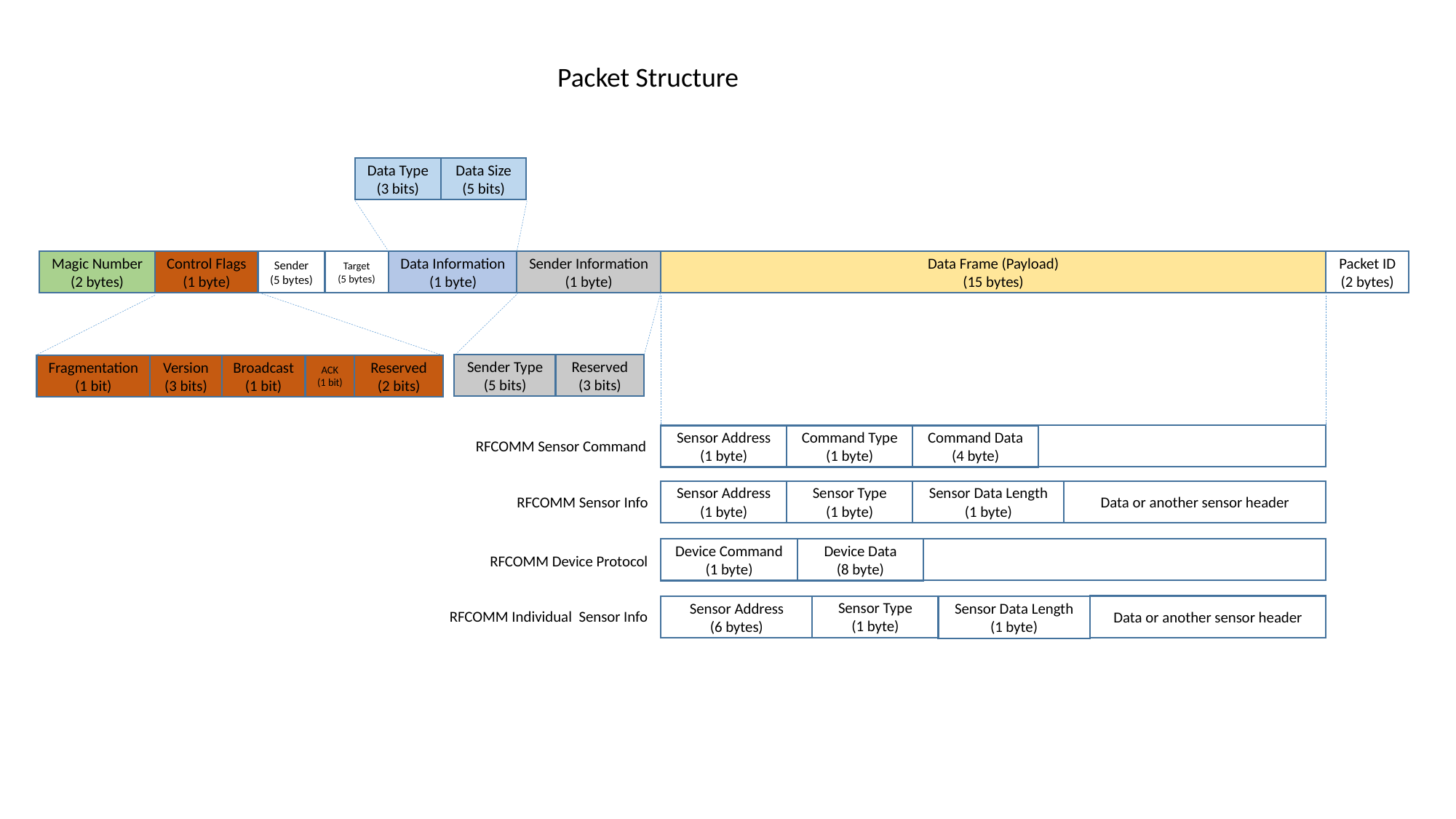

Packet Structure
Data Type
(3 bits)
Data Size
(5 bits)
Magic Number
(2 bytes)
Control Flags
(1 byte)
Sender
(5 bytes)
Target
(5 bytes)
Data Information
(1 byte)
Sender Information
(1 byte)
Data Frame (Payload)
(15 bytes)
Packet ID
(2 bytes)
Sender Type
(5 bits)
Reserved
(3 bits)
Fragmentation
(1 bit)
Version
(3 bits)
Broadcast
(1 bit)
ACK
(1 bit)
Reserved
(2 bits)
Sensor Address
(1 byte)
Command Type
(1 byte)
Command Data
(4 byte)

RFCOMM Sensor Command
Sensor Address
(1 byte)
Sensor Type
(1 byte)
Sensor Data Length
(1 byte)
Data or another sensor header
RFCOMM Sensor Info
Device Command
(1 byte)
Device Data
(8 byte)

RFCOMM Device Protocol
Sensor Type
(1 byte)
Sensor Data Length
(1 byte)
Data or another sensor header
Sensor Address
(6 bytes)
RFCOMM Individual  Sensor Info